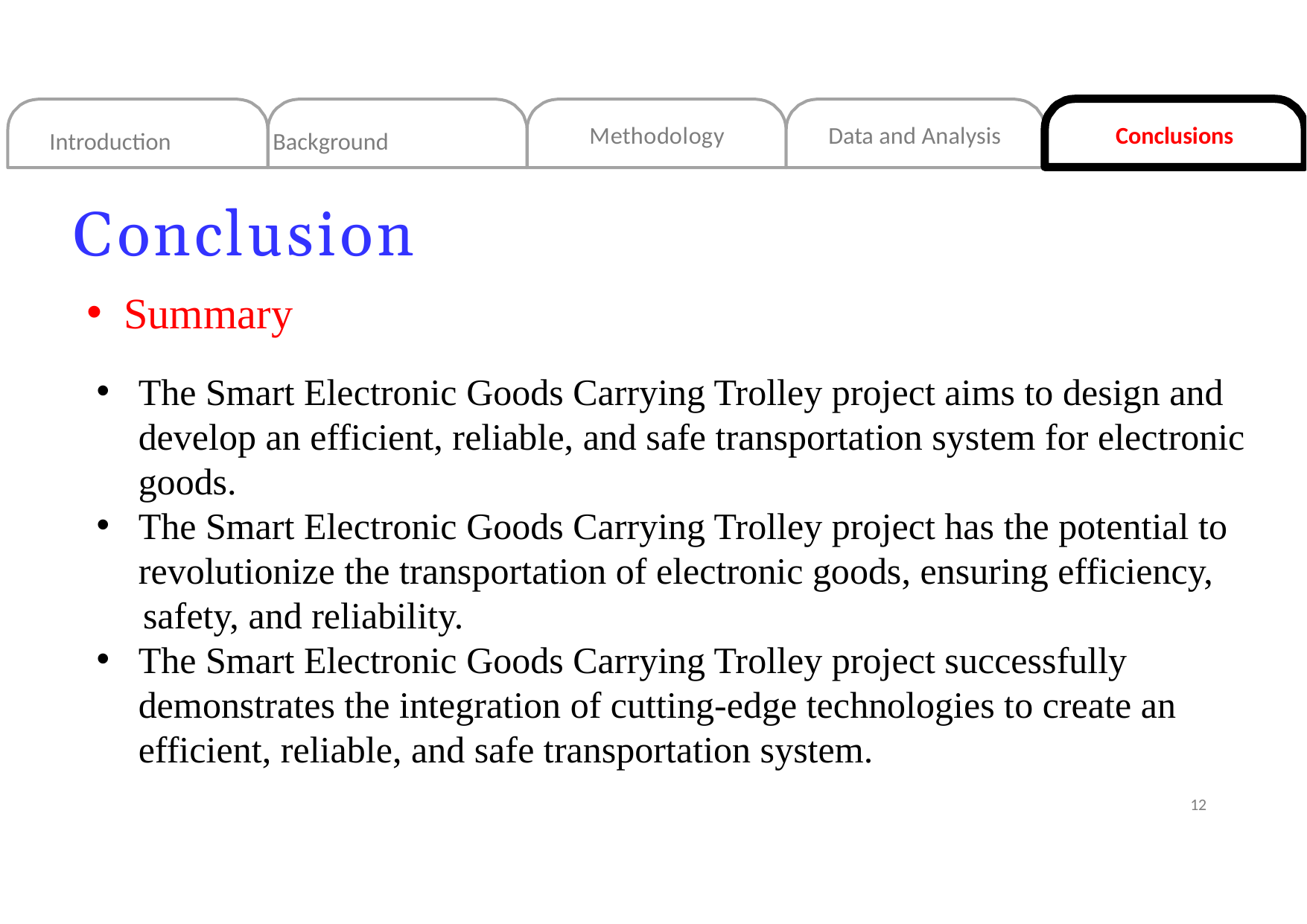

Introduction	Background

Conclusion
Methodology
Data and Analysis
Conclusions
Summary
The Smart Electronic Goods Carrying Trolley project aims to design and develop an efficient, reliable, and safe transportation system for electronic goods.
The Smart Electronic Goods Carrying Trolley project has the potential to revolutionize the transportation of electronic goods, ensuring efficiency,
     safety, and reliability.
The Smart Electronic Goods Carrying Trolley project successfully    demonstrates the integration of cutting-edge technologies to create an efficient, reliable, and safe transportation system.
12